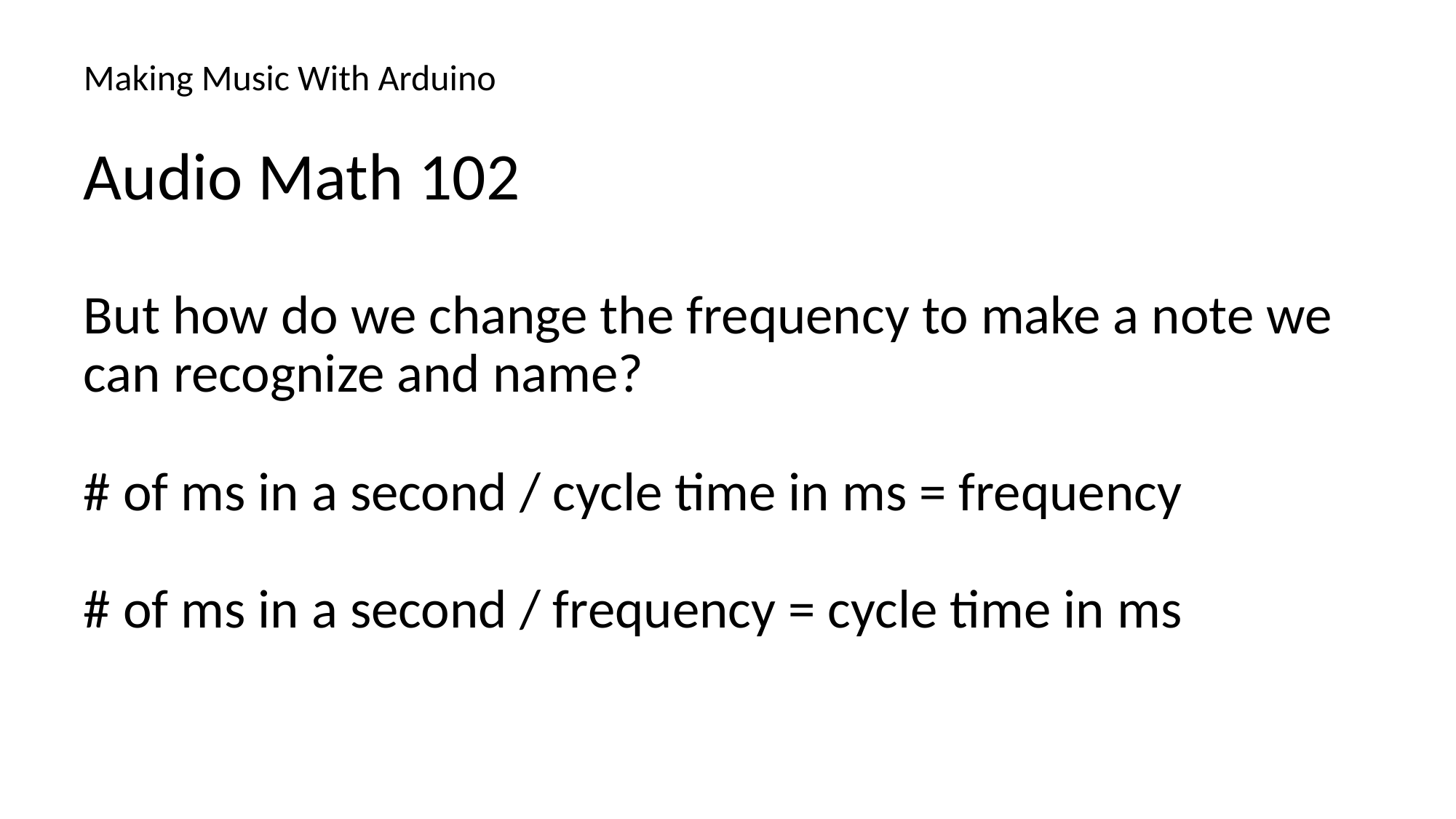

# Making Music With Arduino
Audio Math 102

But how do we change the frequency to make a note we can recognize and name?

# of ms in a second / cycle time in ms = frequency

# of ms in a second / frequency = cycle time in ms